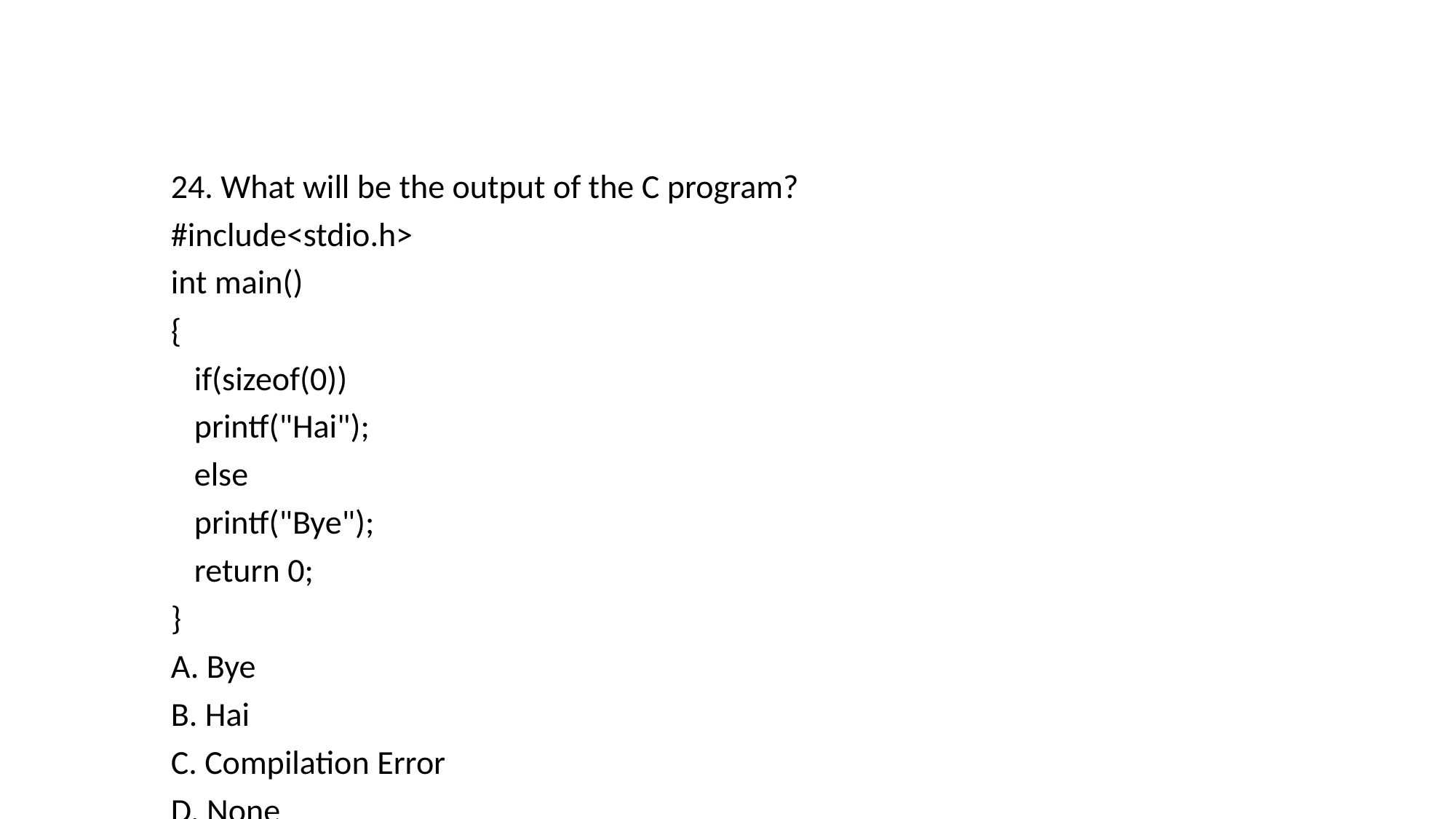

24. What will be the output of the C program?
#include<stdio.h>
int main()
{
	if(sizeof(0))
		printf("Hai");
	else
		printf("Bye");
	return 0;
}
A. Bye
B. Hai
C. Compilation Error
D. None